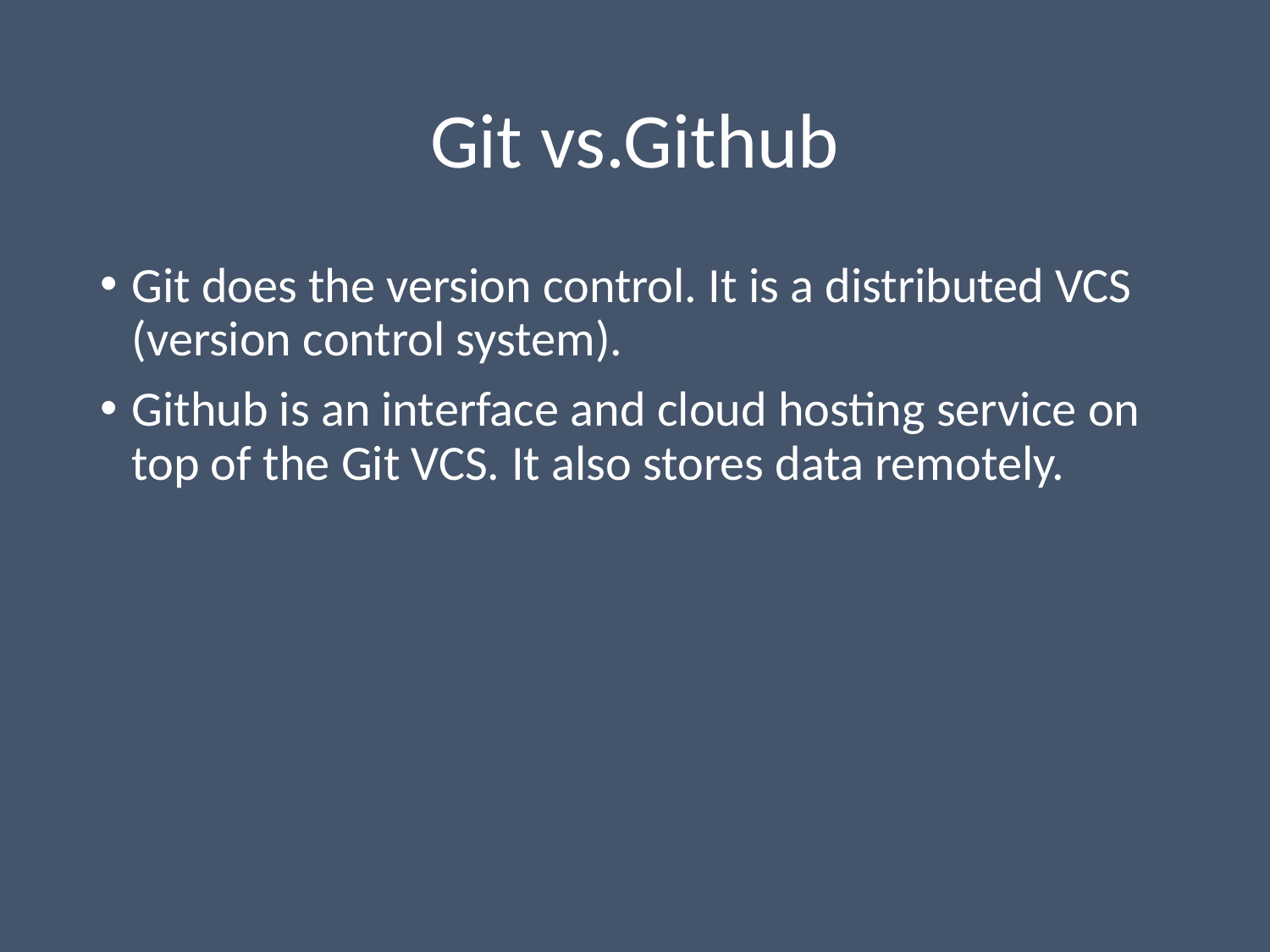

# Git vs.Github
Git does the version control. It is a distributed VCS (version control system).
Github is an interface and cloud hosting service on top of the Git VCS. It also stores data remotely.